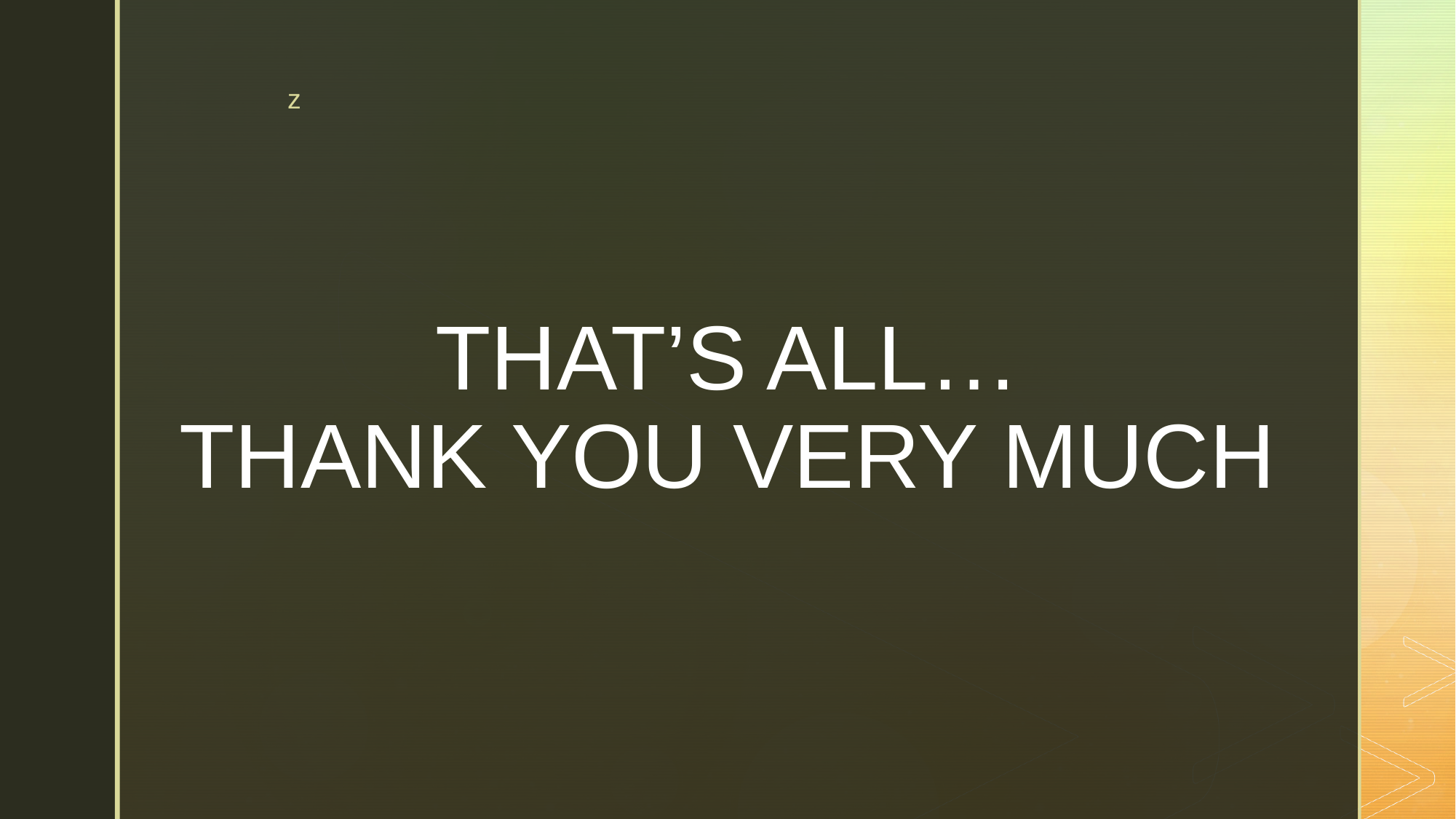

# THAT’S ALL… THANK YOU VERY MUCH